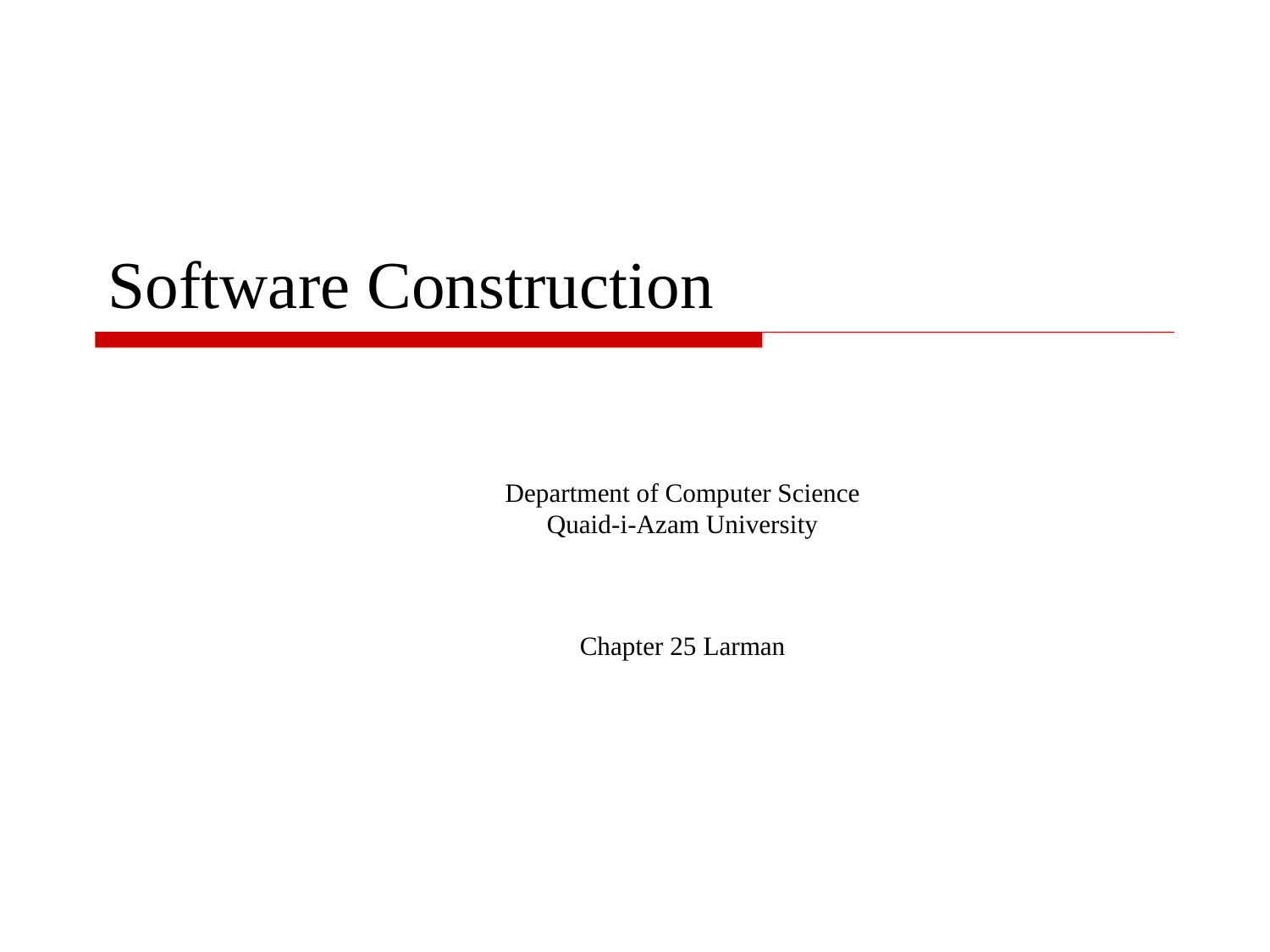

# Software Construction
Department of Computer Science
Quaid-i-Azam University

Chapter 25 Larman